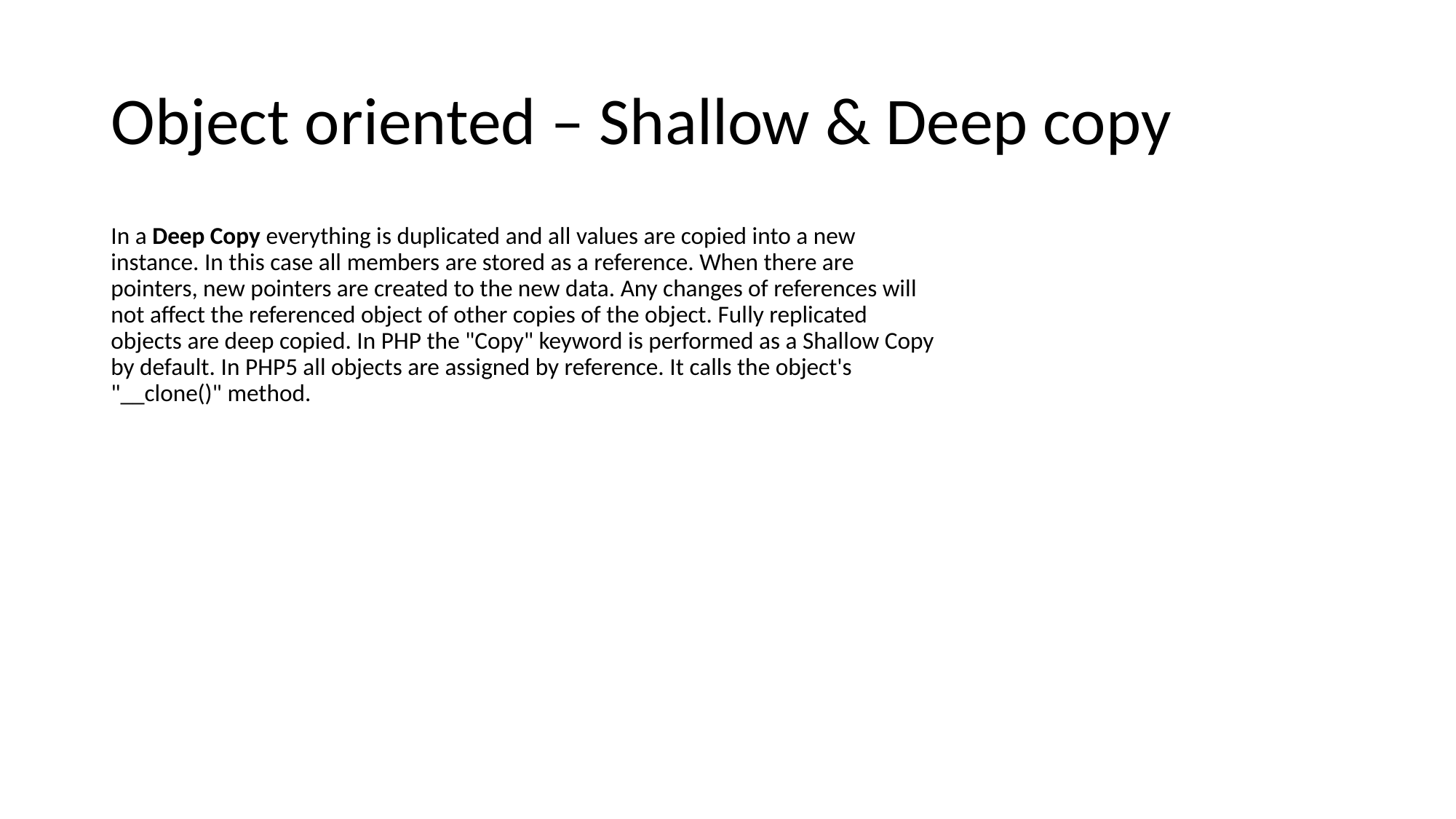

# Object oriented – Shallow & Deep copy
In a Deep Copy everything is duplicated and all values are copied into a new instance. In this case all members are stored as a reference. When there are pointers, new pointers are created to the new data. Any changes of references will not affect the referenced object of other copies of the object. Fully replicated objects are deep copied. In PHP the "Copy" keyword is performed as a Shallow Copy by default. In PHP5 all objects are assigned by reference. It calls the object's "__clone()" method.